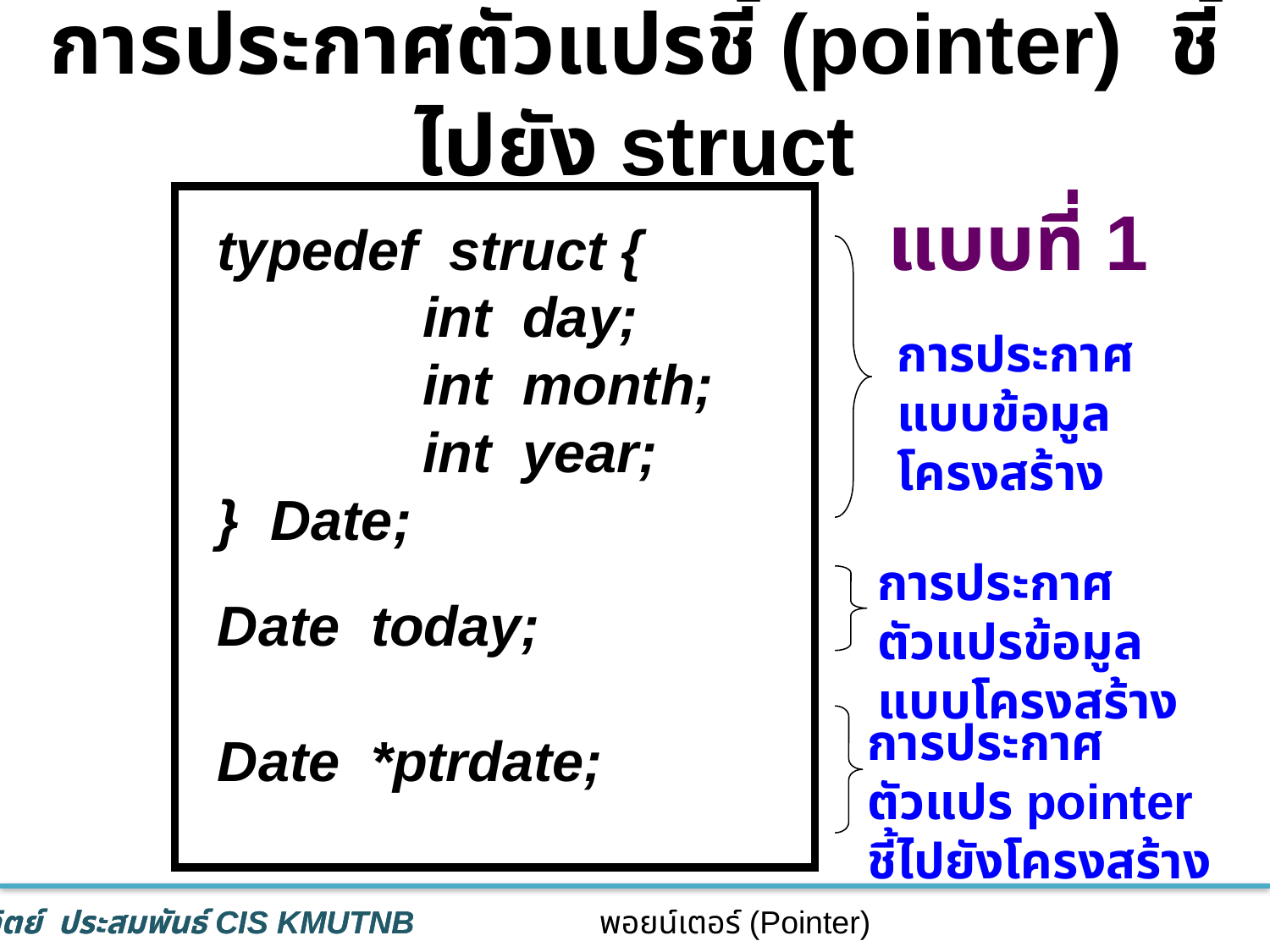

# การประกาศตัวแปรชี้ (pointer)  ชี้ไปยัง struct
typedef  struct {
	     int  day;
	     int  month;
	     int  year;
}  Date;
Date  today;
Date  *ptrdate;
แบบที่ 1

การประกาศแบบข้อมูลโครงสร้าง
การประกาศตัวแปรข้อมูลแบบโครงสร้าง

การประกาศตัวแปร pointer ชี้ไปยังโครงสร้าง

55
พอยน์เตอร์ (Pointer)